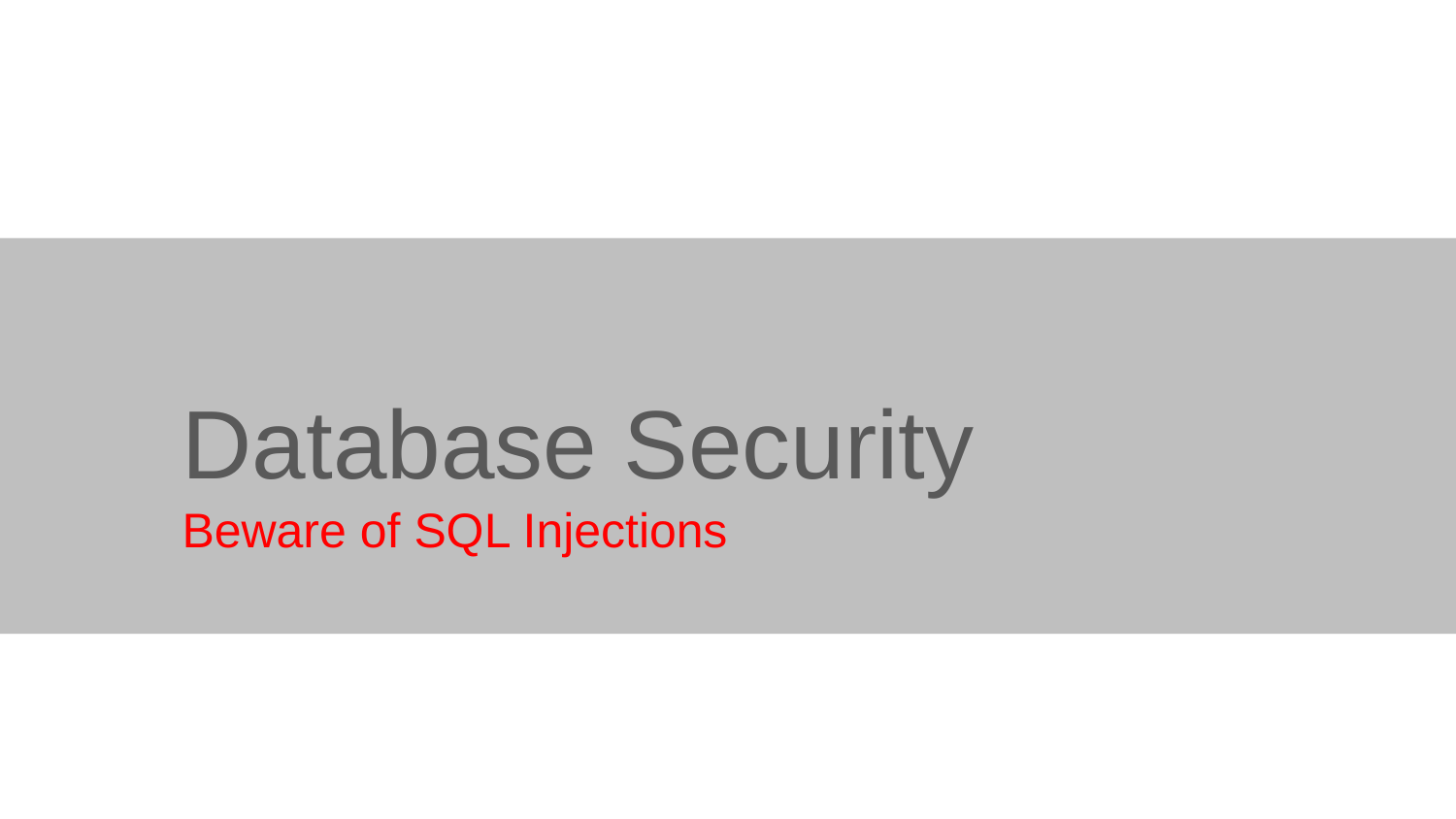

# Database Security
Beware of SQL Injections